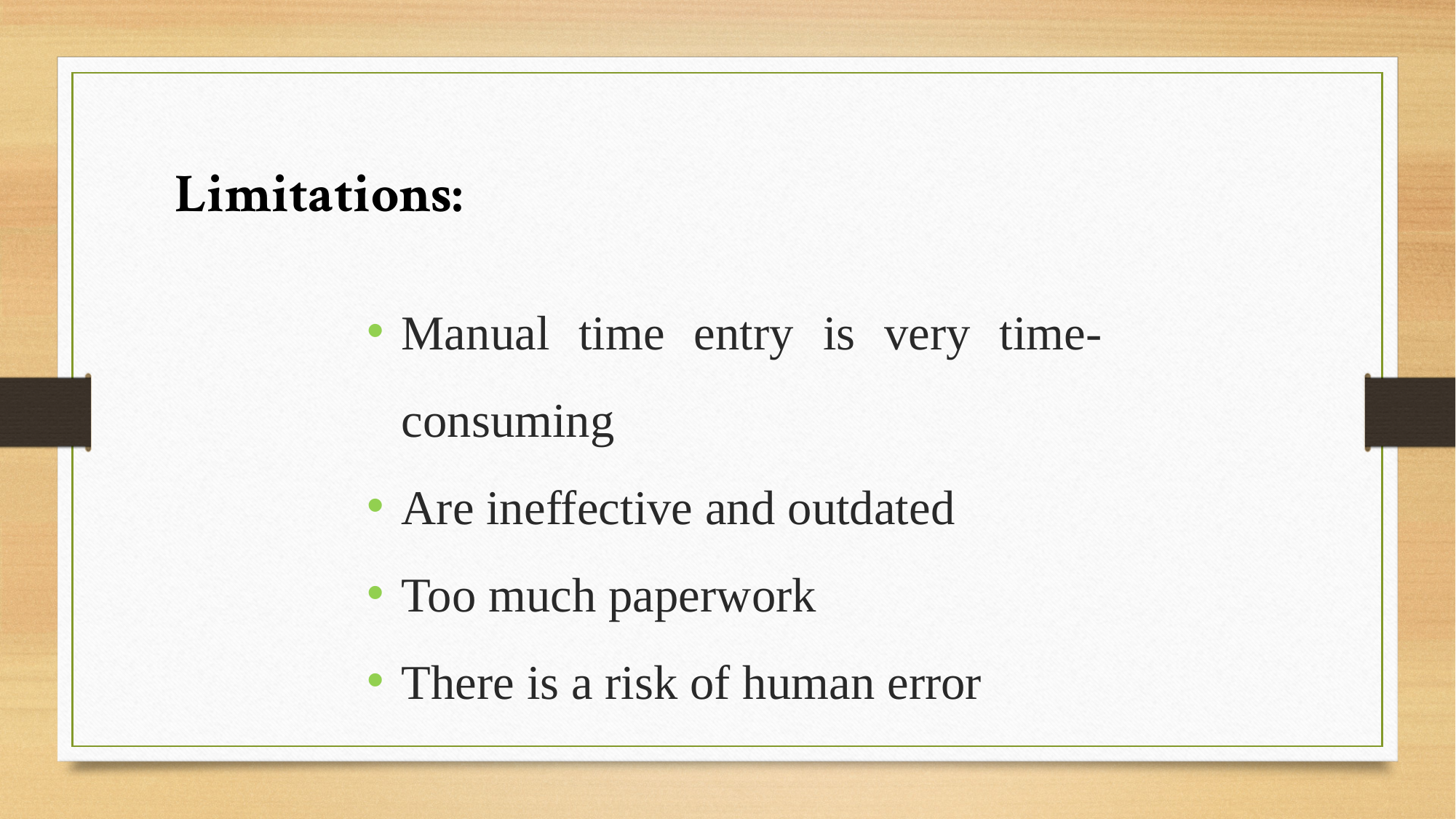

Limitations:
Manual time entry is very time-consuming
Are ineffective and outdated
Too much paperwork
There is a risk of human error